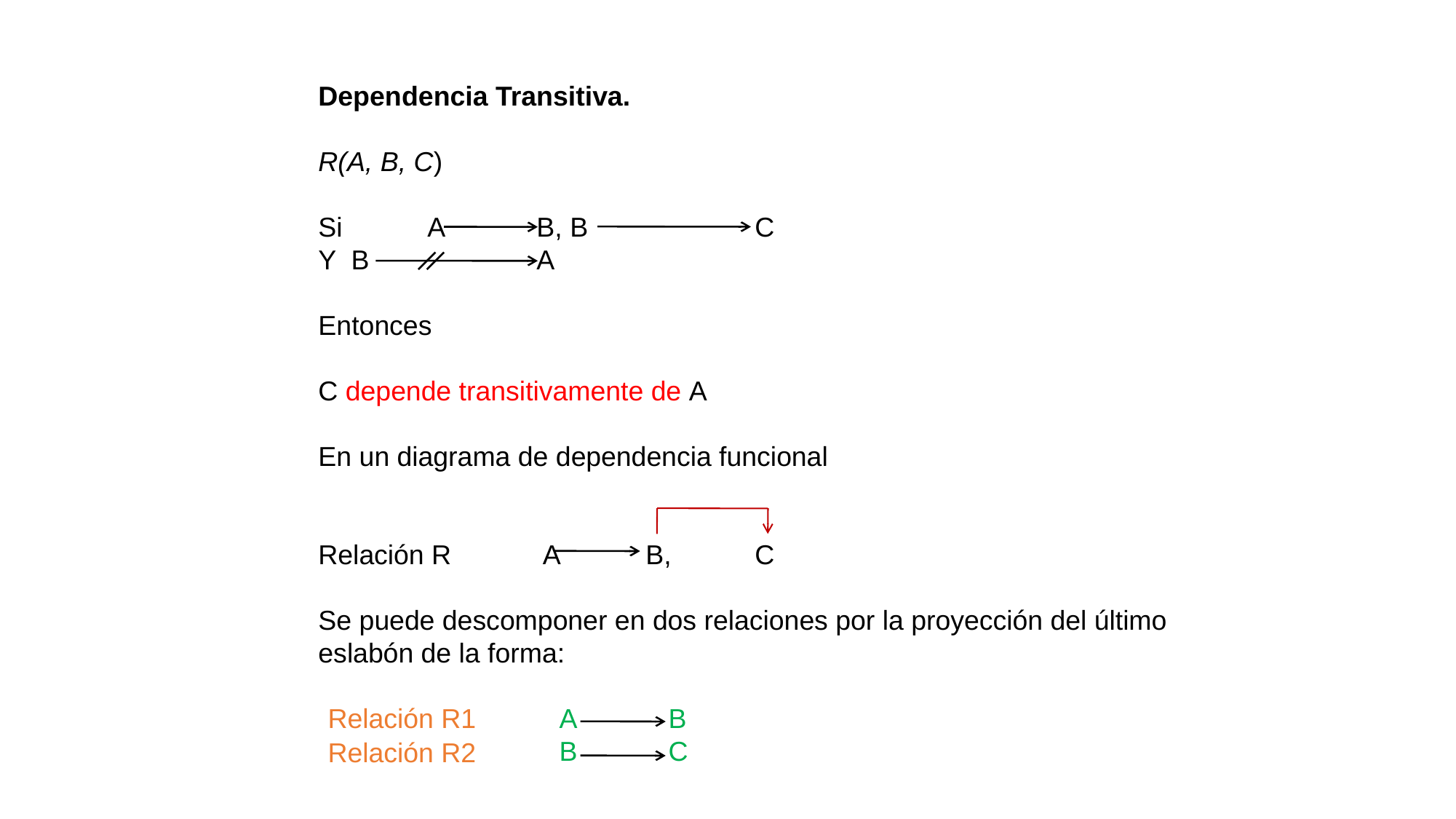

Dependencia Transitiva.

R(A, B, C)

Si	A	B, B		C
Y  B		A

Entonces

C depende transitivamente de A

En un diagrama de dependencia funcional

Relación R	 A	B, 	C

Se puede descomponer en dos relaciones por la proyección del último eslabón de la forma:

Relación R1
A	B
B	C
Relación R2